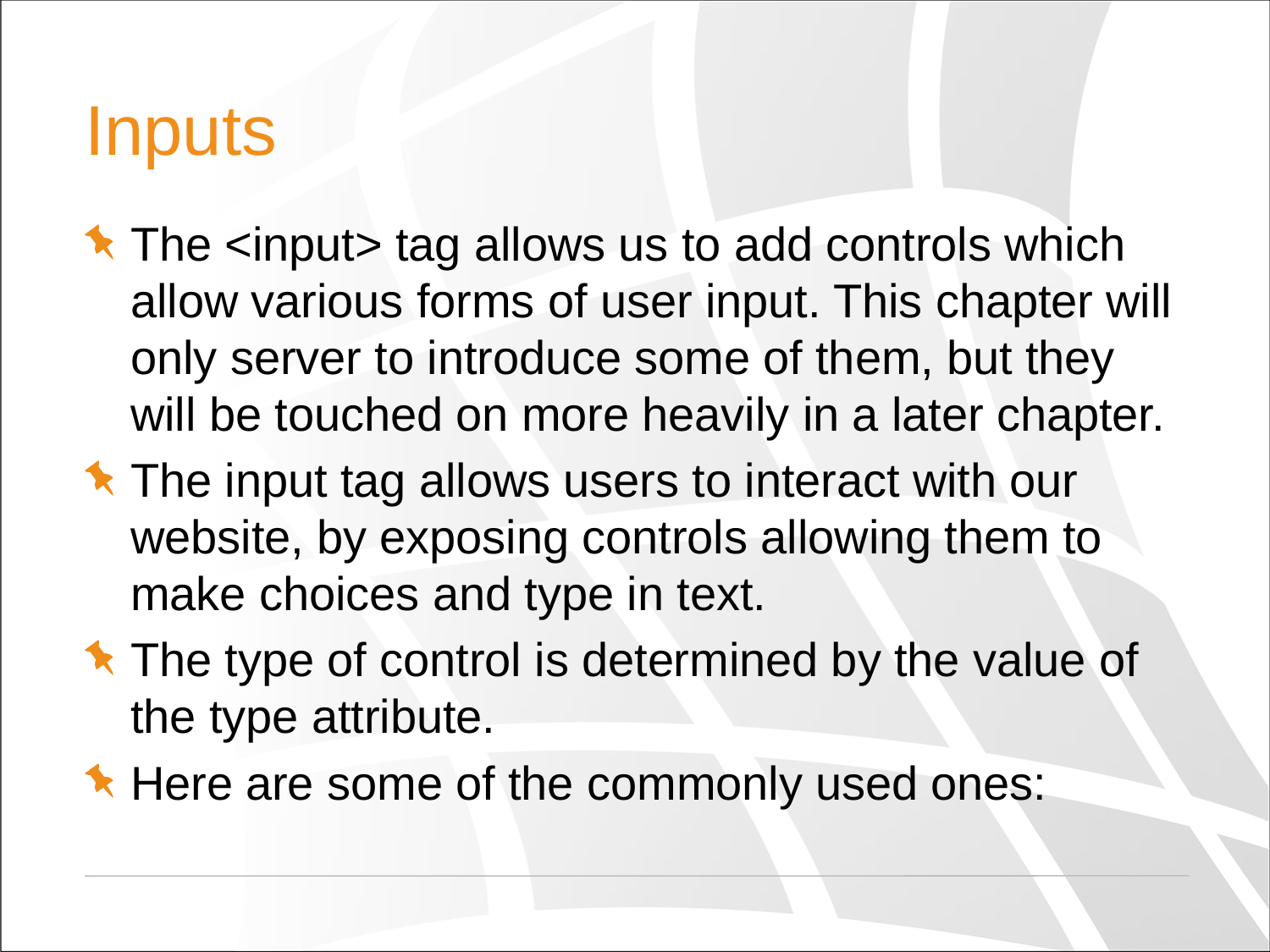

# Inputs
The <input> tag allows us to add controls which allow various forms of user input. This chapter will only server to introduce some of them, but they will be touched on more heavily in a later chapter.
The input tag allows users to interact with our website, by exposing controls allowing them to make choices and type in text.
The type of control is determined by the value of the type attribute.
Here are some of the commonly used ones: